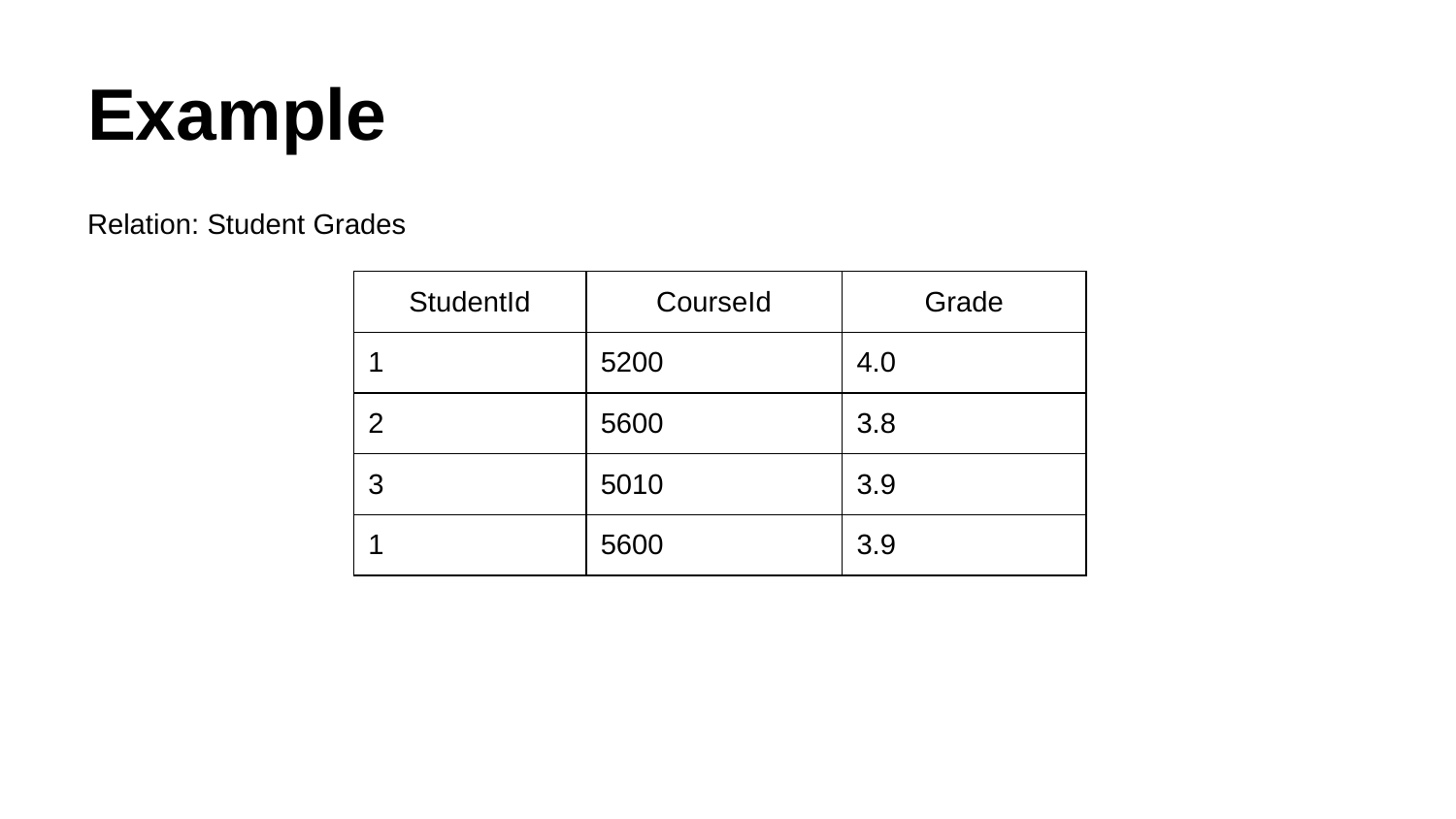

# Example
Relation: Student Grades

| StudentId | CourseId | Grade |
| --- | --- | --- |
| 1 | 5200 | 4.0 |
| 2 | 5600 | 3.8 |
| 3 | 5010 | 3.9 |
| 1 | 5600 | 3.9 |